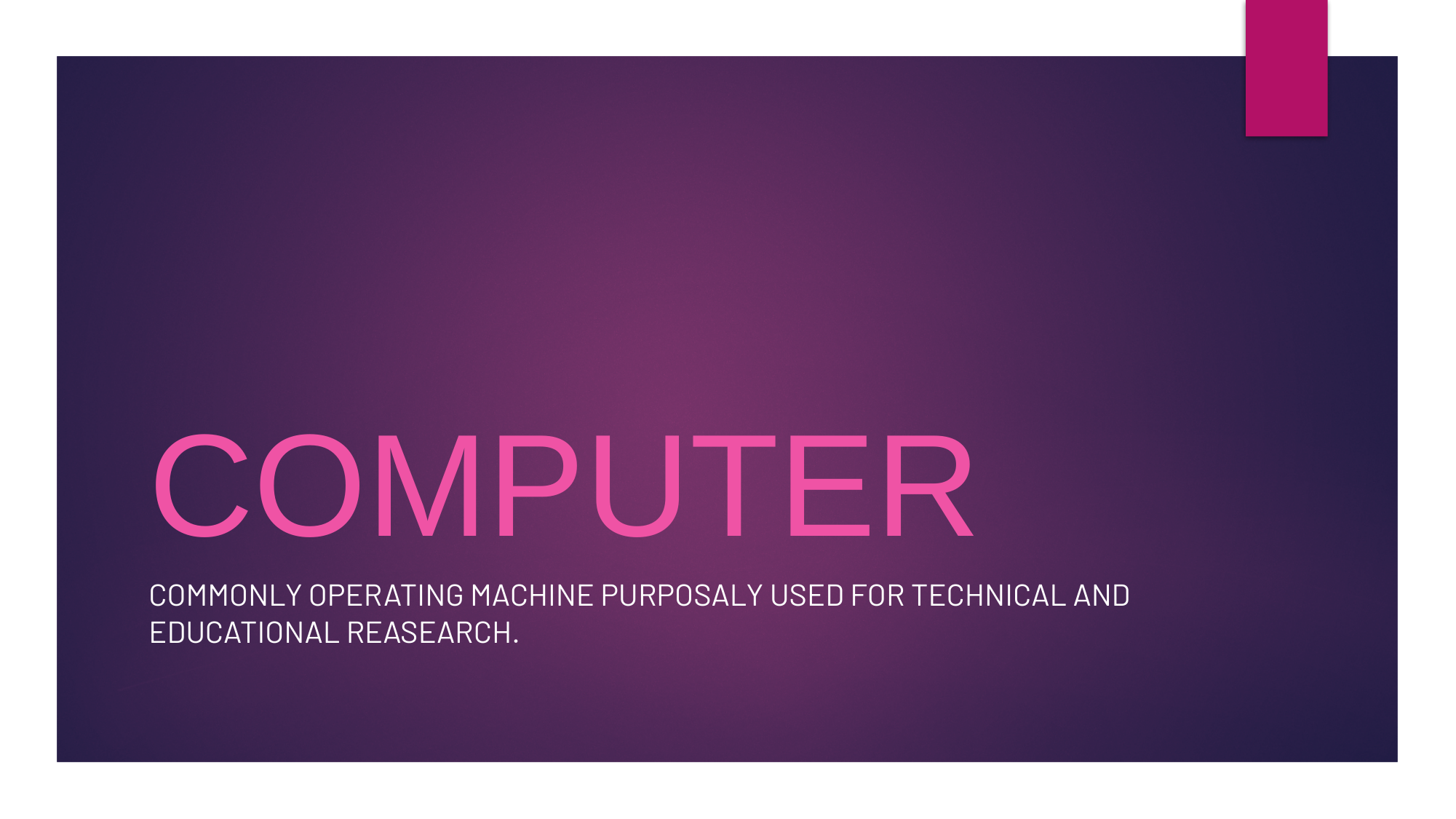

# COMPUTER
COMMONLY OPERATING MACHINE PURPOSALY USED FOR TECHNICAL AND EDUCATIONAL REASEARCH.